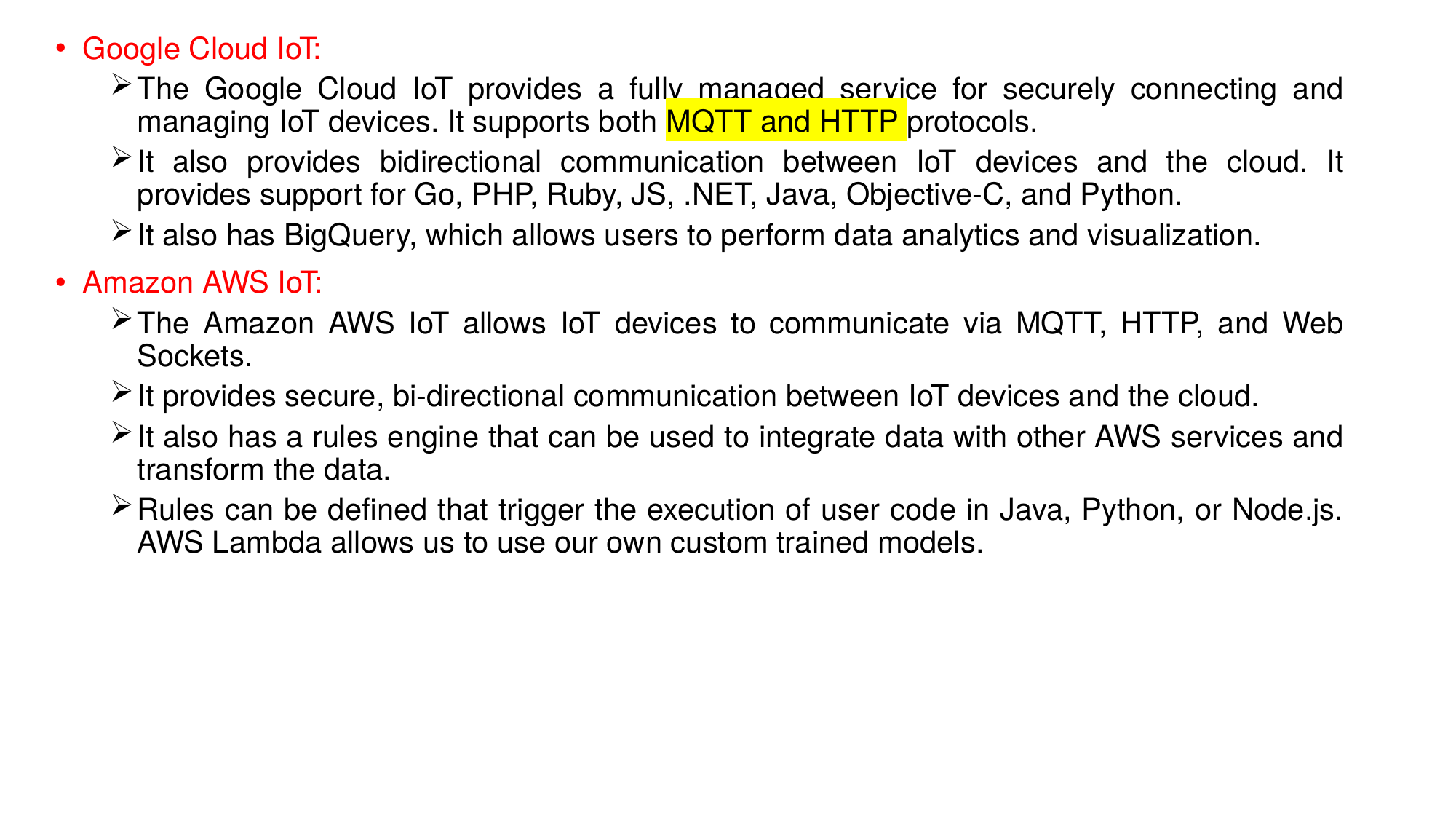

Google Cloud IoT:
The Google Cloud IoT provides a fully managed service for securely connecting and managing IoT devices. It supports both MQTT and HTTP protocols.
It also provides bidirectional communication between IoT devices and the cloud. It provides support for Go, PHP, Ruby, JS, .NET, Java, Objective-C, and Python.
It also has BigQuery, which allows users to perform data analytics and visualization.
Amazon AWS IoT:
The Amazon AWS IoT allows IoT devices to communicate via MQTT, HTTP, and Web Sockets.
It provides secure, bi-directional communication between IoT devices and the cloud.
It also has a rules engine that can be used to integrate data with other AWS services and transform the data.
Rules can be defined that trigger the execution of user code in Java, Python, or Node.js. AWS Lambda allows us to use our own custom trained models.